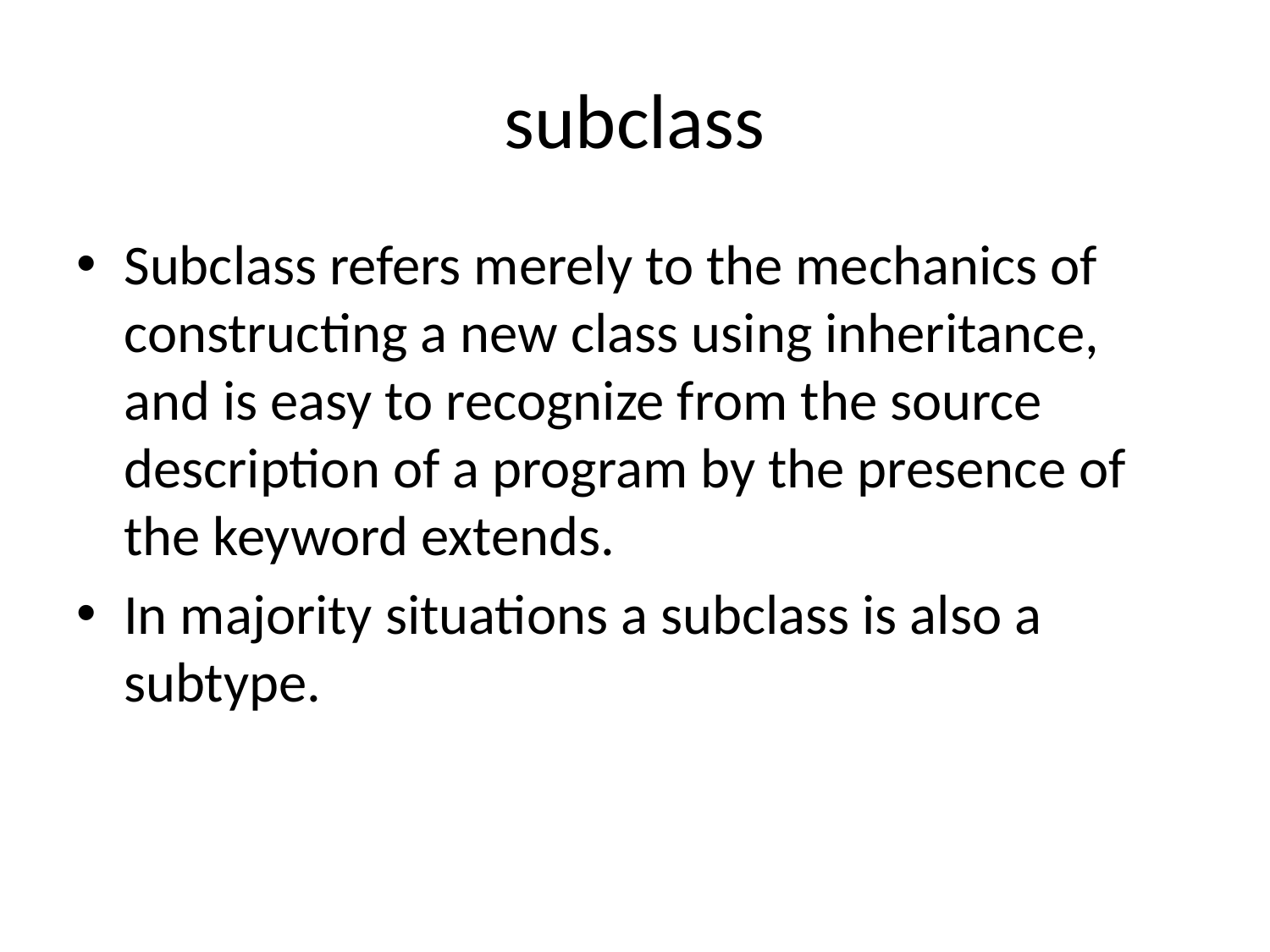

# subclass
Subclass refers merely to the mechanics of constructing a new class using inheritance, and is easy to recognize from the source description of a program by the presence of the keyword extends.
In majority situations a subclass is also a subtype.